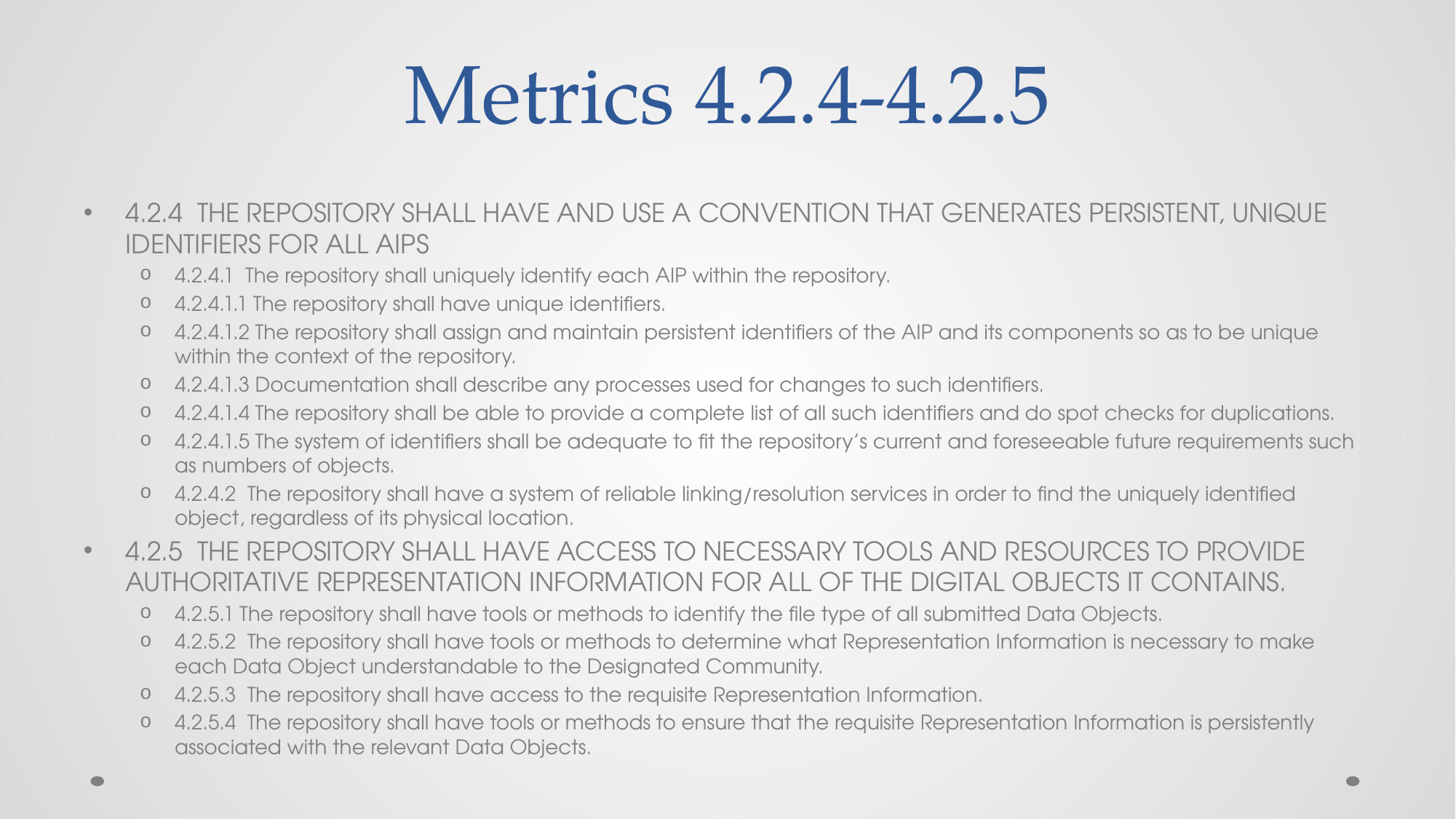

# Metrics 4.2.4-4.2.5
4.2.4  THE REPOSITORY SHALL HAVE AND USE A CONVENTION THAT GENERATES PERSISTENT, UNIQUE IDENTIFIERS FOR ALL AIPS
4.2.4.1  The repository shall uniquely identify each AIP within the repository.
4.2.4.1.1 The repository shall have unique identifiers.
4.2.4.1.2 The repository shall assign and maintain persistent identifiers of the AIP and its components so as to be unique within the context of the repository.
4.2.4.1.3 Documentation shall describe any processes used for changes to such identifiers.
4.2.4.1.4 The repository shall be able to provide a complete list of all such identifiers and do spot checks for duplications.
4.2.4.1.5 The system of identifiers shall be adequate to fit the repository’s current and foreseeable future requirements such as numbers of objects.
4.2.4.2  The repository shall have a system of reliable linking/resolution services in order to find the uniquely identified object, regardless of its physical location.
4.2.5  THE REPOSITORY SHALL HAVE ACCESS TO NECESSARY TOOLS AND RESOURCES TO PROVIDE AUTHORITATIVE REPRESENTATION INFORMATION FOR ALL OF THE DIGITAL OBJECTS IT CONTAINS.
4.2.5.1 The repository shall have tools or methods to identify the file type of all submitted Data Objects.
4.2.5.2  The repository shall have tools or methods to determine what Representation Information is necessary to make each Data Object understandable to the Designated Community.
4.2.5.3  The repository shall have access to the requisite Representation Information.
4.2.5.4  The repository shall have tools or methods to ensure that the requisite Representation Information is persistently associated with the relevant Data Objects.